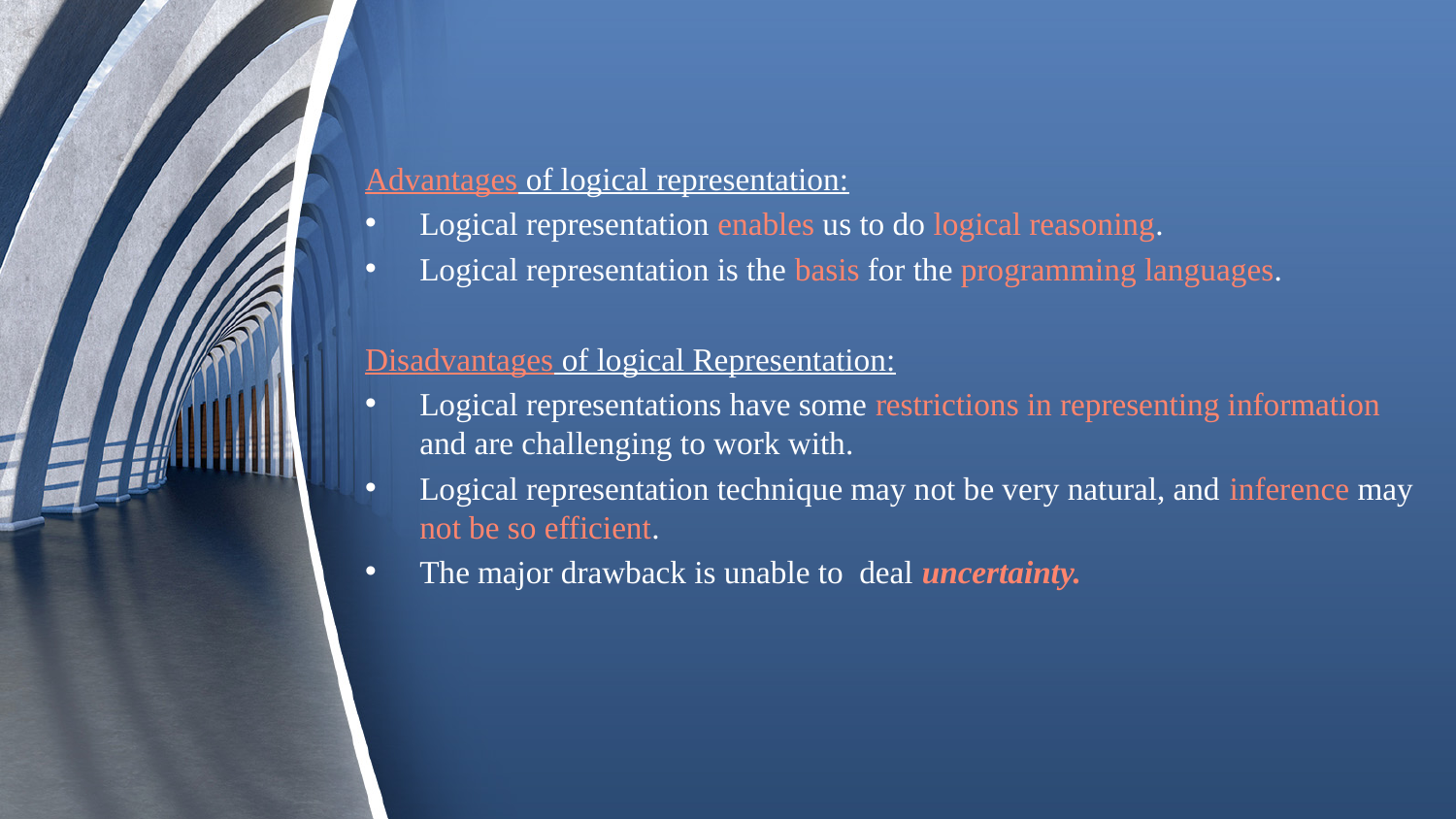

Advantages of logical representation:
Logical representation enables us to do logical reasoning.
Logical representation is the basis for the programming languages.

Disadvantages of logical Representation:
Logical representations have some restrictions in representing information  and are challenging to work with.
Logical representation technique may not be very natural, and inference may not be so efficient.
The major drawback is unable to  deal uncertainty.